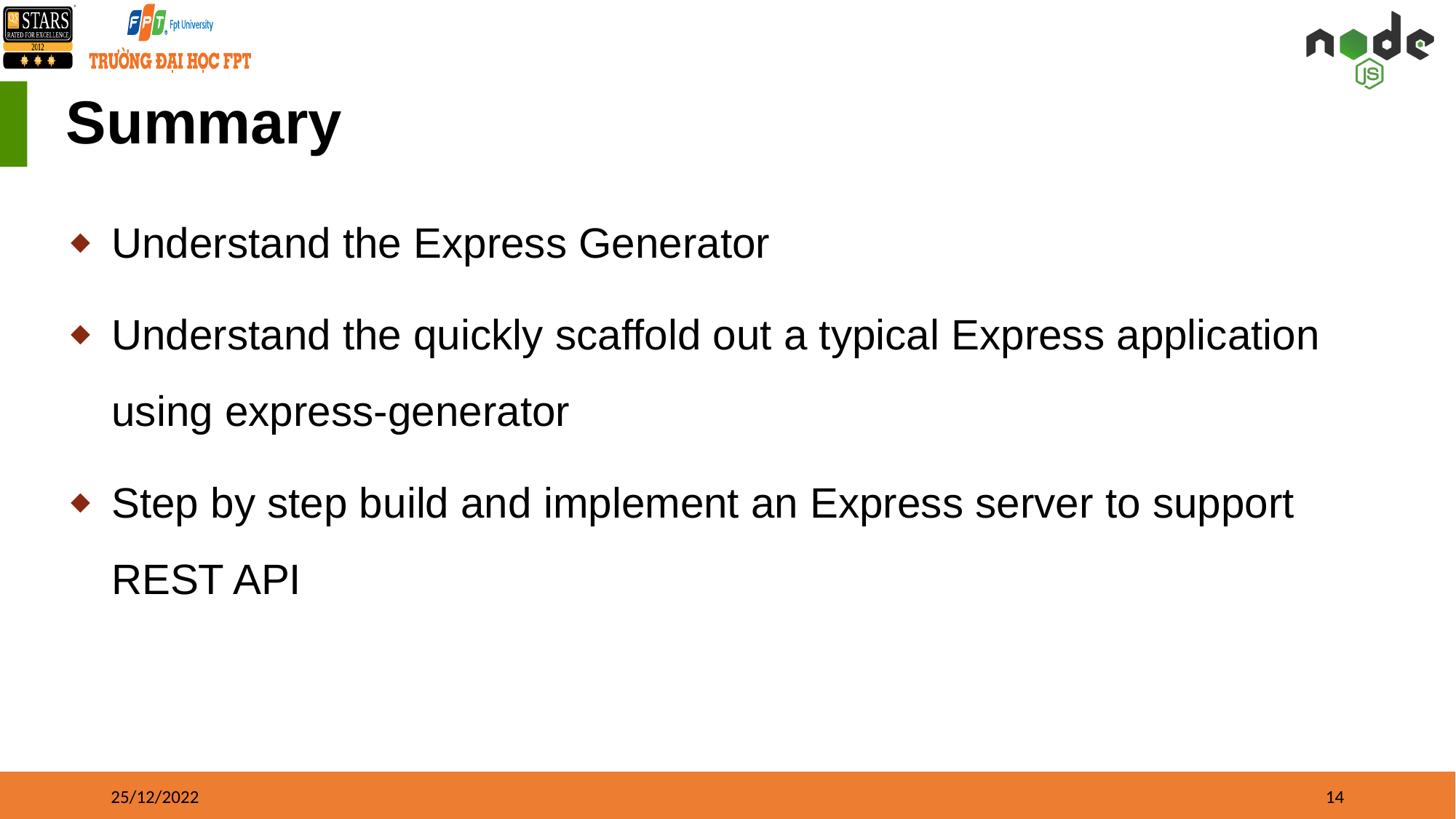

# Summary
Understand the Express Generator
Understand the quickly scaffold out a typical Express application using express-generator
Step by step build and implement an Express server to support REST API
25/12/2022
14